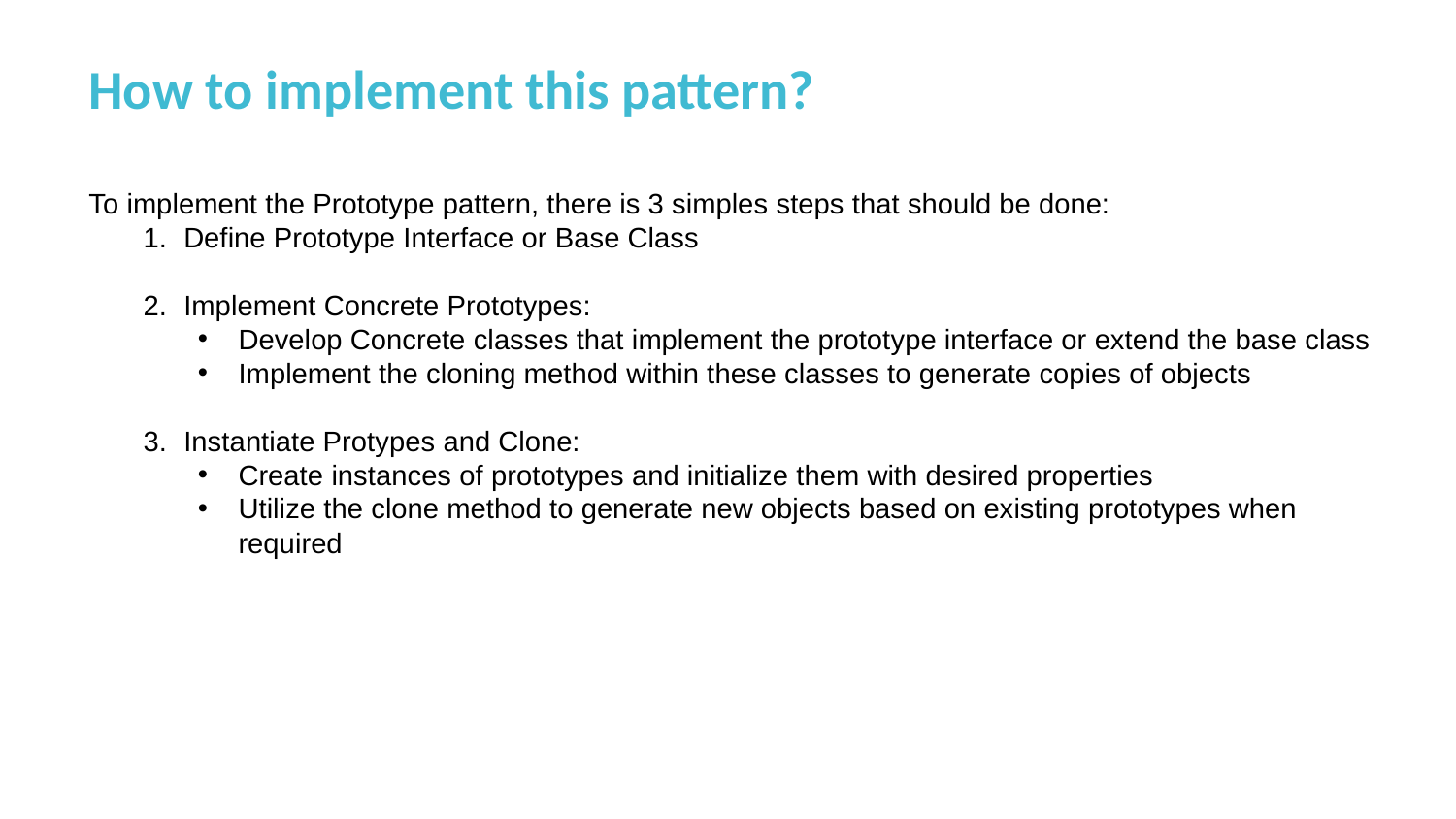

How to implement this pattern?
To implement the Prototype pattern, there is 3 simples steps that should be done:
Define Prototype Interface or Base Class

Implement Concrete Prototypes:
Develop Concrete classes that implement the prototype interface or extend the base class
Implement the cloning method within these classes to generate copies of objects

Instantiate Protypes and Clone:
Create instances of prototypes and initialize them with desired properties
Utilize the clone method to generate new objects based on existing prototypes when required